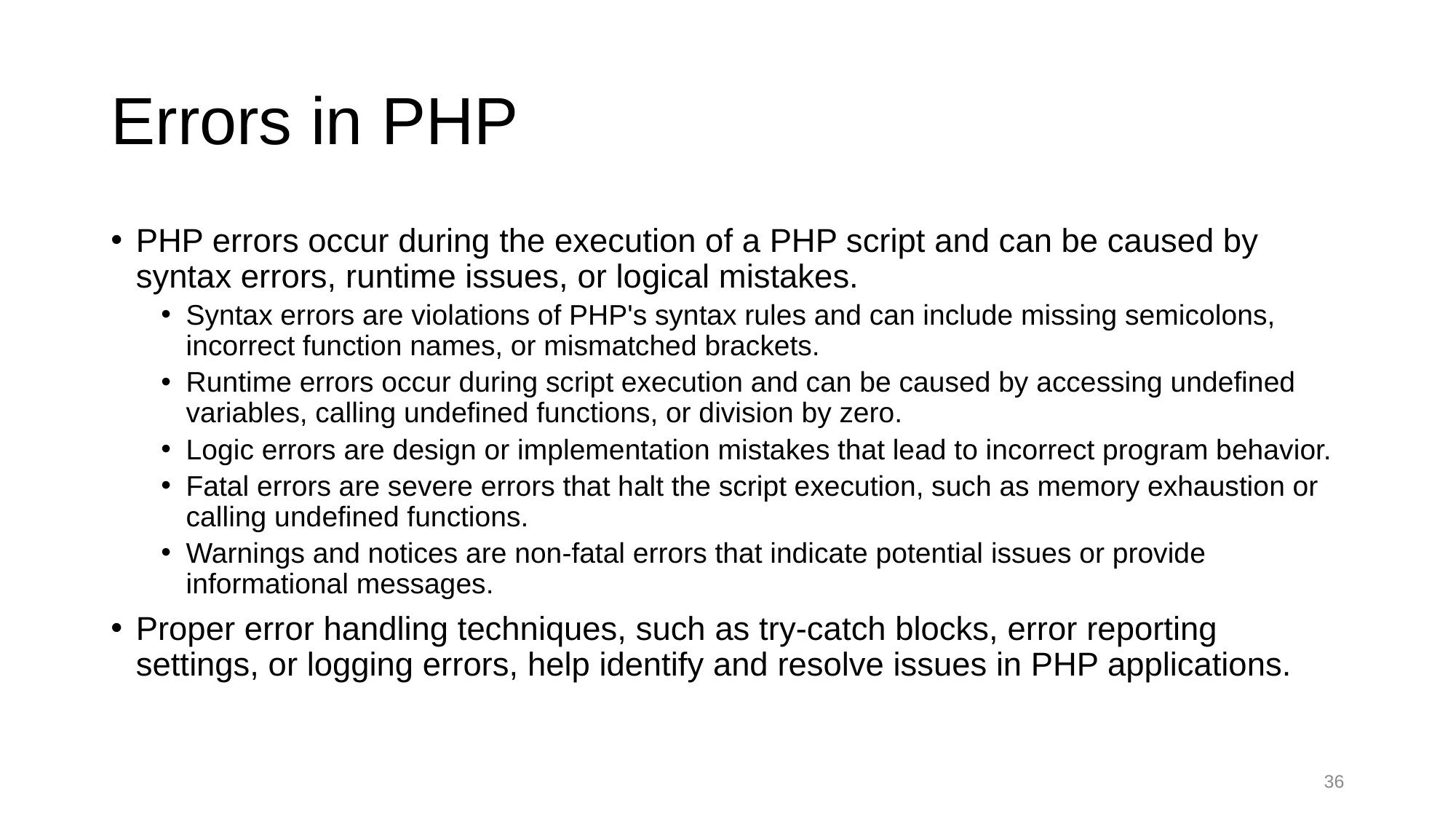

# Errors in PHP
PHP errors occur during the execution of a PHP script and can be caused by syntax errors, runtime issues, or logical mistakes.
Syntax errors are violations of PHP's syntax rules and can include missing semicolons, incorrect function names, or mismatched brackets.
Runtime errors occur during script execution and can be caused by accessing undefined variables, calling undefined functions, or division by zero.
Logic errors are design or implementation mistakes that lead to incorrect program behavior.
Fatal errors are severe errors that halt the script execution, such as memory exhaustion or calling undefined functions.
Warnings and notices are non-fatal errors that indicate potential issues or provide informational messages.
Proper error handling techniques, such as try-catch blocks, error reporting settings, or logging errors, help identify and resolve issues in PHP applications.
36